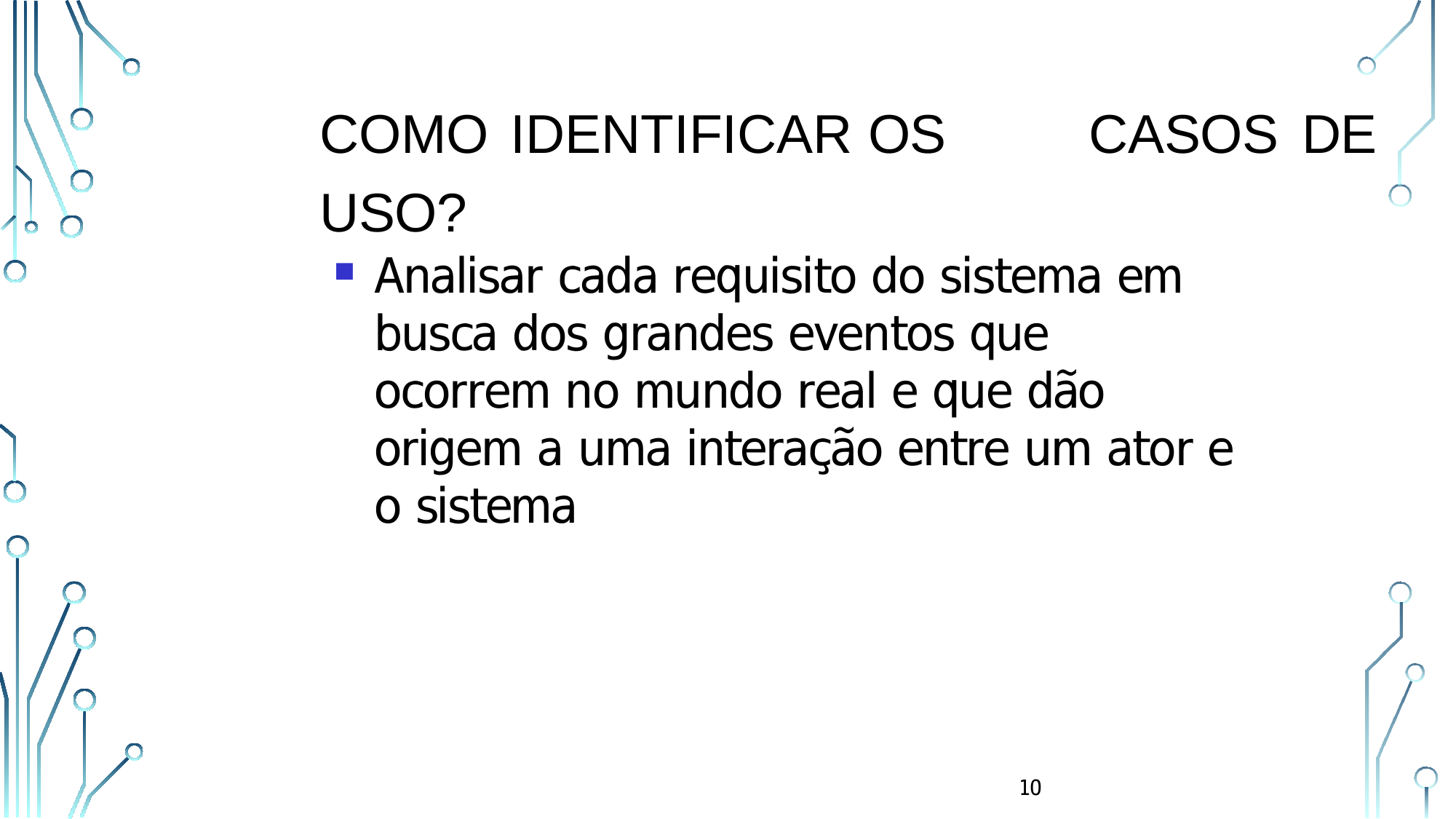

# Como	identificar os	casos	de uso?
Analisar cada requisito do sistema em busca dos grandes eventos que ocorrem no mundo real e que dão origem a uma interação entre um ator e o sistema
10